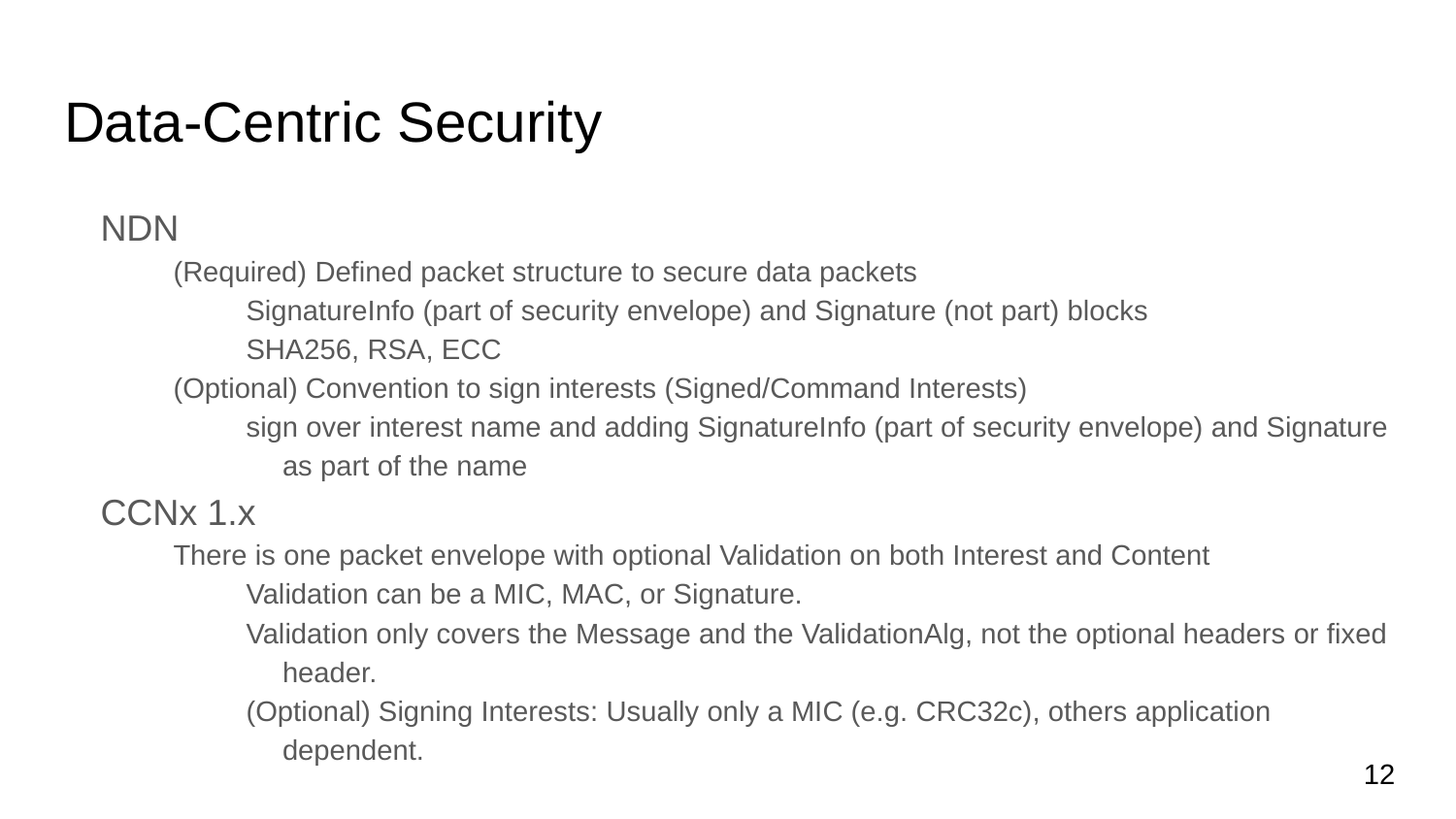

# Data-Centric Security
NDN
(Required) Defined packet structure to secure data packets
SignatureInfo (part of security envelope) and Signature (not part) blocks
SHA256, RSA, ECC
(Optional) Convention to sign interests (Signed/Command Interests)
sign over interest name and adding SignatureInfo (part of security envelope) and Signature as part of the name
CCNx 1.x
There is one packet envelope with optional Validation on both Interest and Content
Validation can be a MIC, MAC, or Signature.
Validation only covers the Message and the ValidationAlg, not the optional headers or fixed header.
(Optional) Signing Interests: Usually only a MIC (e.g. CRC32c), others application dependent.
12